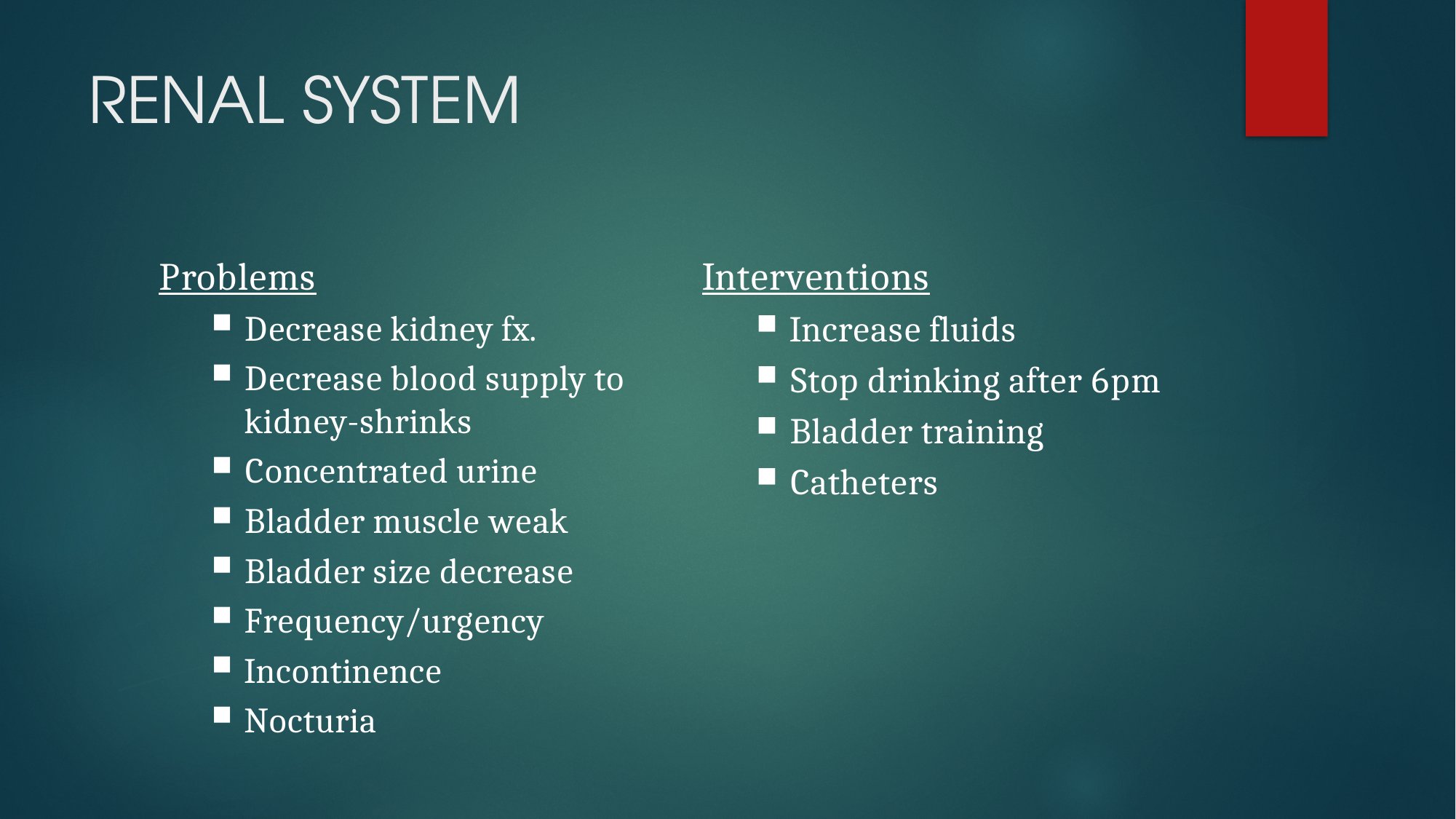

# RENAL SYSTEM
Interventions
Increase fluids
Stop drinking after 6pm
Bladder training
Catheters
Problems
Decrease kidney fx.
Decrease blood supply to kidney-shrinks
Concentrated urine
Bladder muscle weak
Bladder size decrease
Frequency/urgency
Incontinence
Nocturia